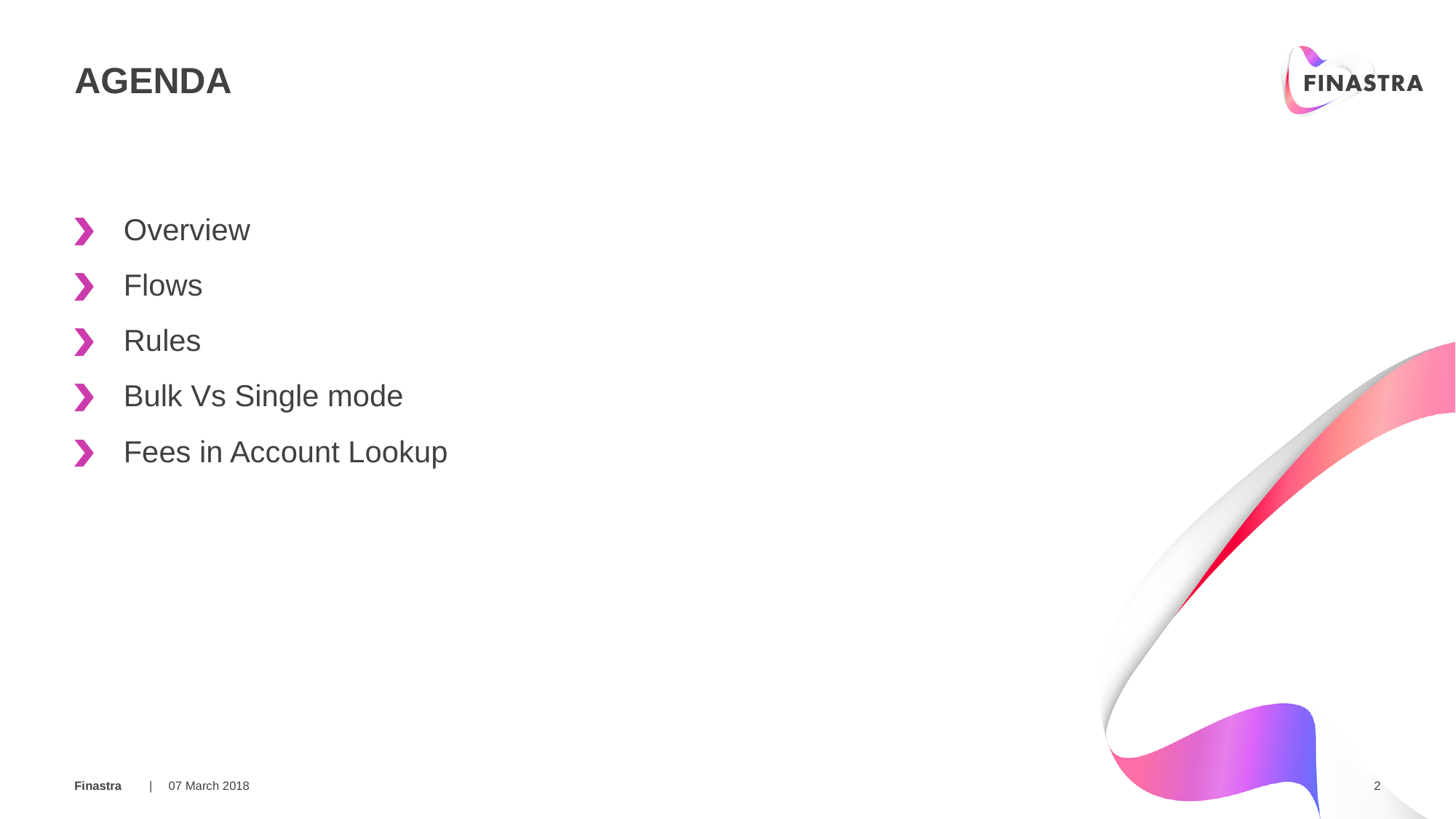

# AGENDA
Overview
Flows
Rules
Bulk Vs Single mode
Fees in Account Lookup
07 March 2018
2